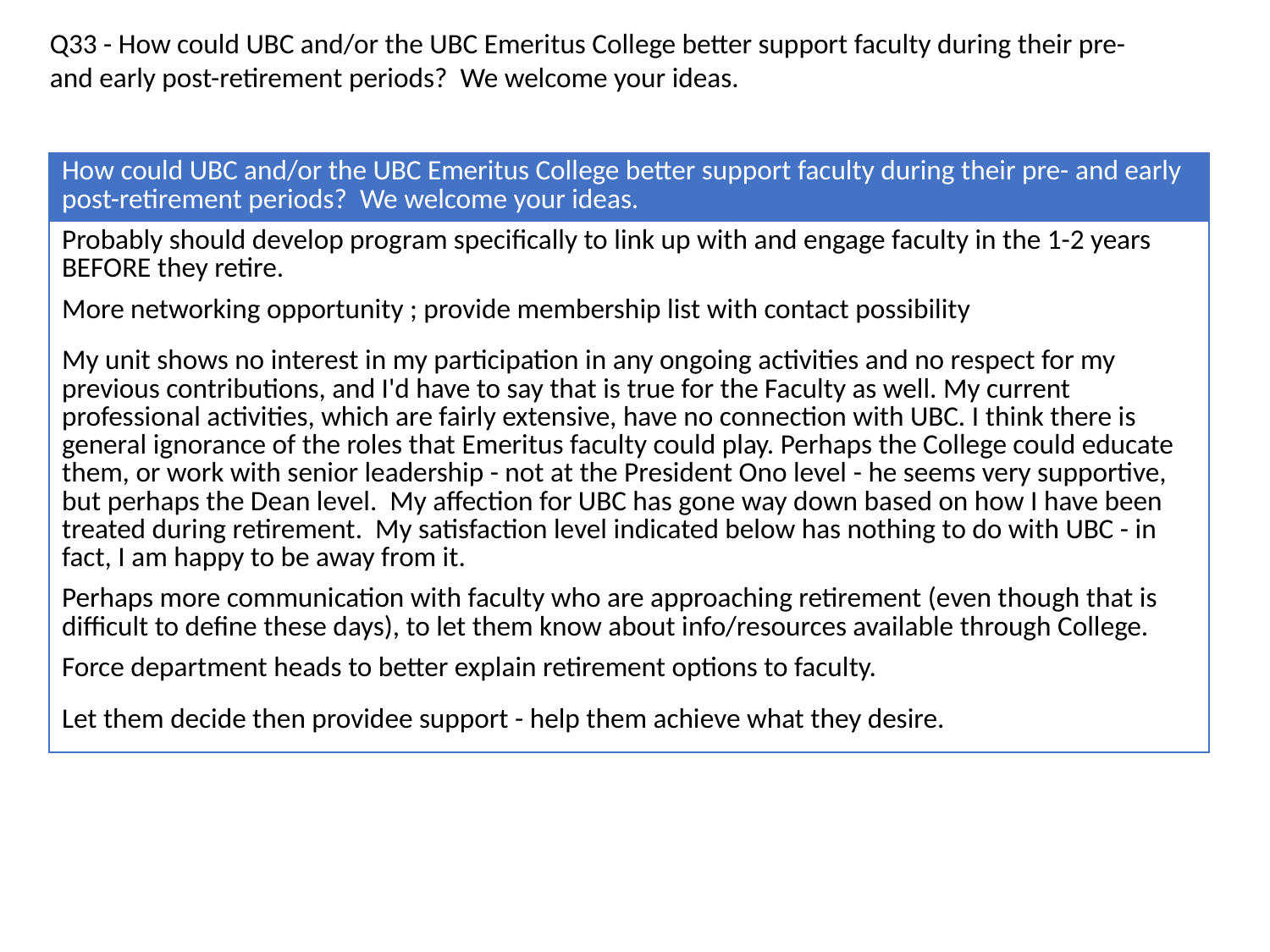

Q33 - How could UBC and/or the UBC Emeritus College better support faculty during their pre- and early post-retirement periods?  We welcome your ideas.
| How could UBC and/or the UBC Emeritus College better support faculty during their pre- and early post-retirement periods? We welcome your ideas. |
| --- |
| Probably should develop program specifically to link up with and engage faculty in the 1-2 years BEFORE they retire. |
| More networking opportunity ; provide membership list with contact possibility |
| My unit shows no interest in my participation in any ongoing activities and no respect for my previous contributions, and I'd have to say that is true for the Faculty as well. My current professional activities, which are fairly extensive, have no connection with UBC. I think there is general ignorance of the roles that Emeritus faculty could play. Perhaps the College could educate them, or work with senior leadership - not at the President Ono level - he seems very supportive, but perhaps the Dean level. My affection for UBC has gone way down based on how I have been treated during retirement. My satisfaction level indicated below has nothing to do with UBC - in fact, I am happy to be away from it. |
| Perhaps more communication with faculty who are approaching retirement (even though that is difficult to define these days), to let them know about info/resources available through College. |
| Force department heads to better explain retirement options to faculty. |
| Let them decide then providee support - help them achieve what they desire. |